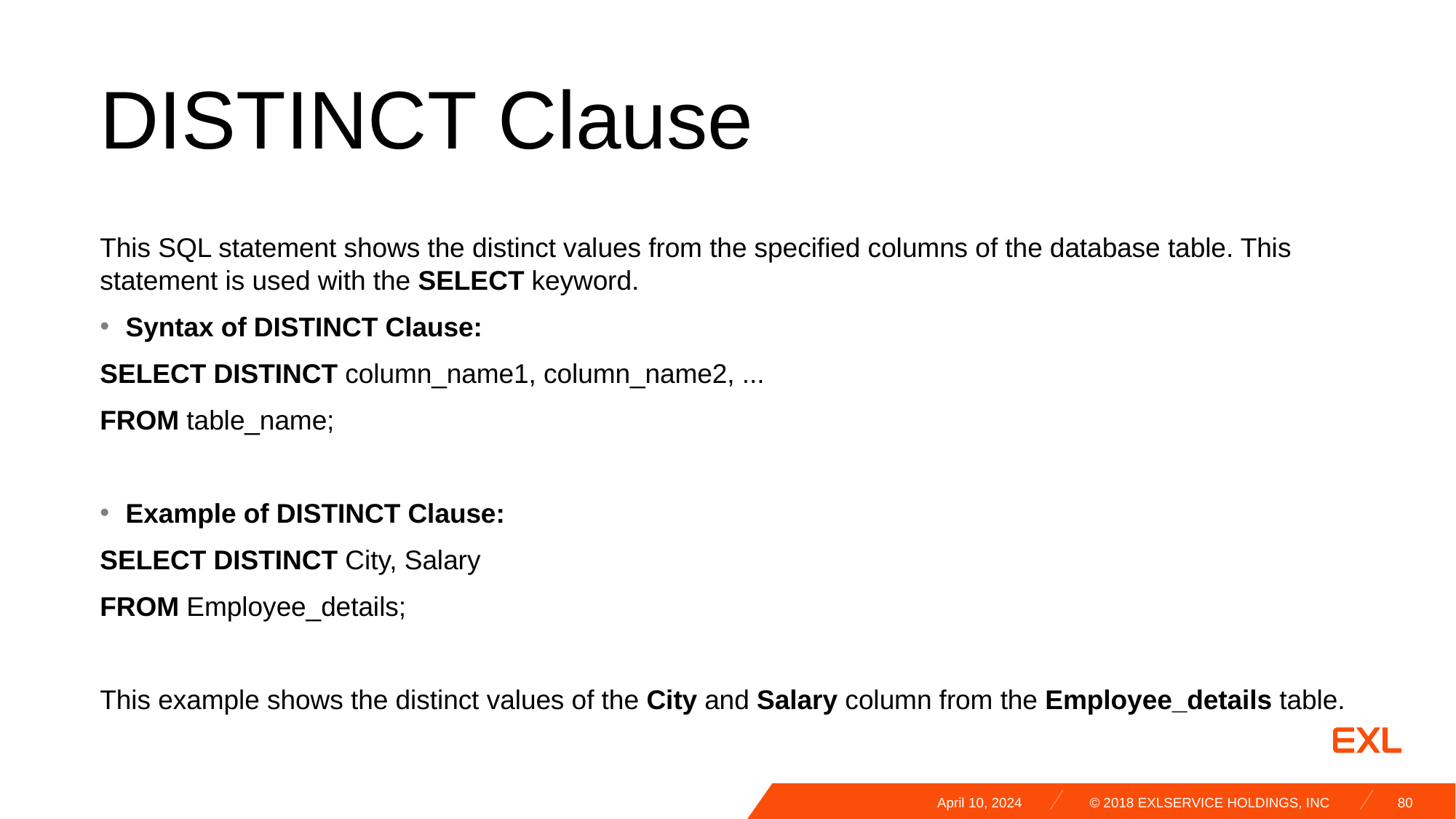

# DISTINCT Clause
This SQL statement shows the distinct values from the specified columns of the database table. This statement is used with the SELECT keyword.
Syntax of DISTINCT Clause:
SELECT DISTINCT column_name1, column_name2, ...
FROM table_name;

Example of DISTINCT Clause:
SELECT DISTINCT City, Salary
FROM Employee_details;

This example shows the distinct values of the City and Salary column from the Employee_details table.